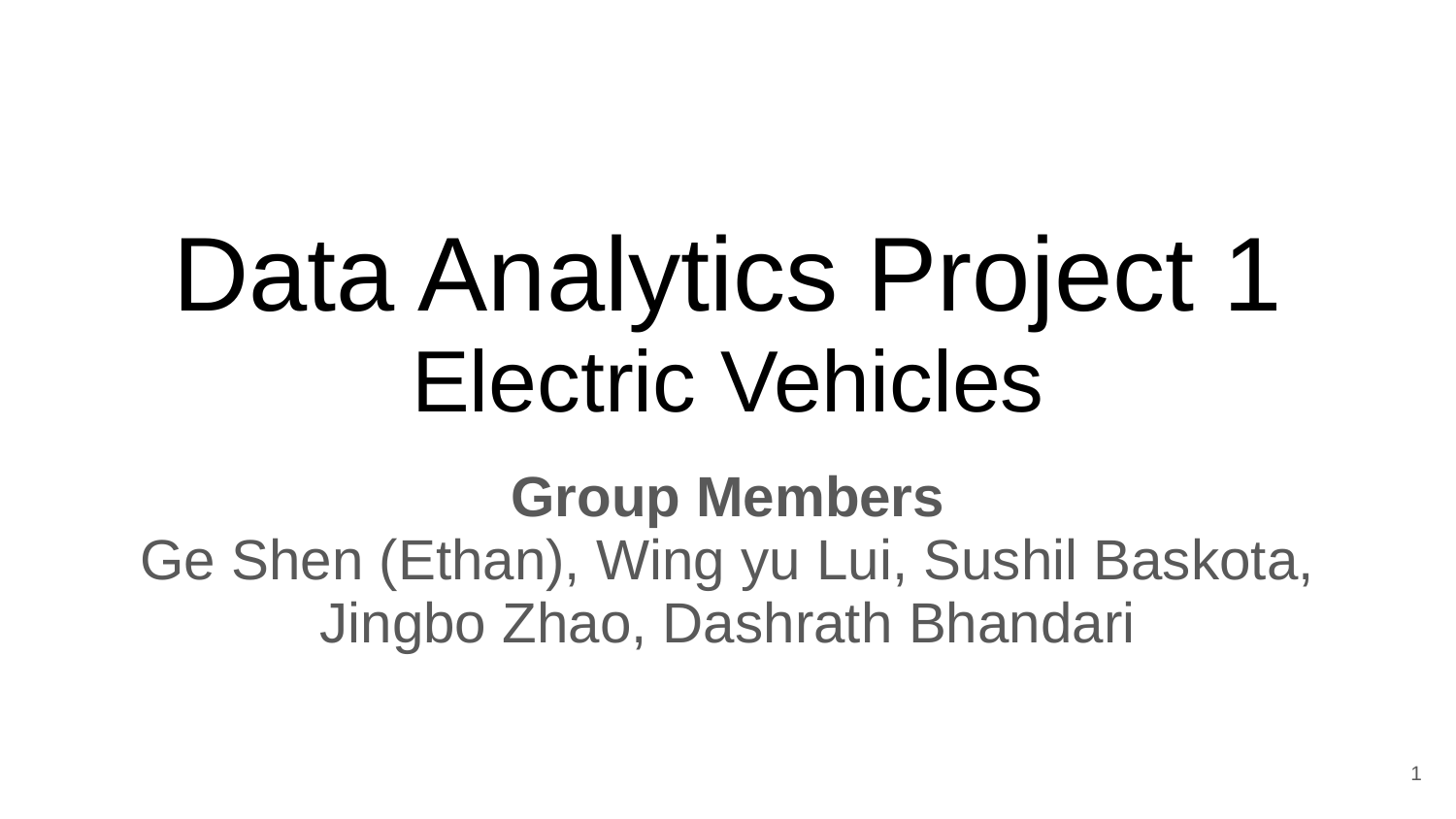

# Data Analytics Project 1
Electric Vehicles
Group Members
Ge Shen (Ethan), Wing yu Lui, Sushil Baskota, Jingbo Zhao, Dashrath Bhandari

1